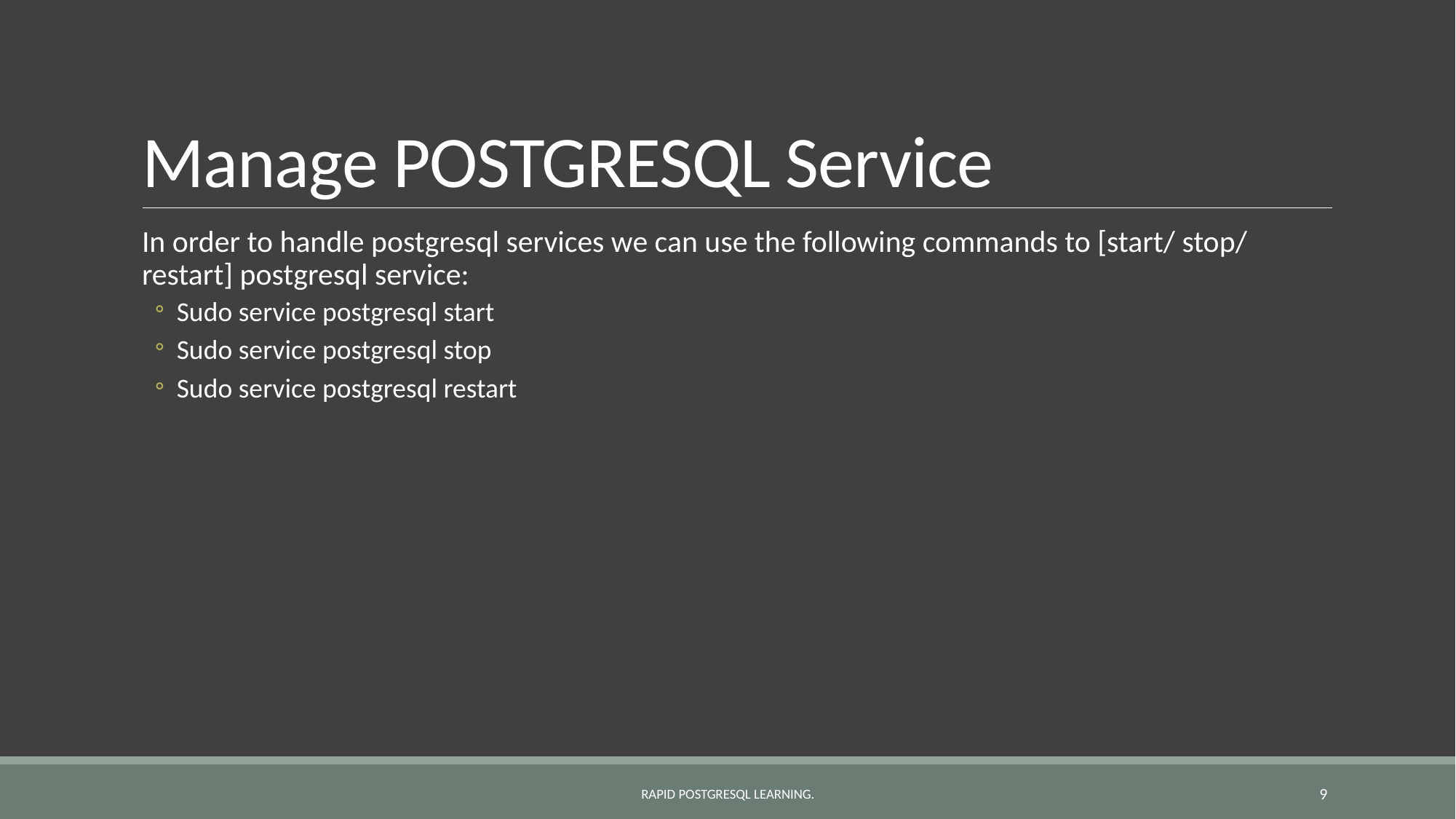

# Manage POSTGRESQL Service
In order to handle postgresql services we can use the following commands to [start/ stop/ restart] postgresql service:
Sudo service postgresql start
Sudo service postgresql stop
Sudo service postgresql restart
Rapid POSTGRESQL learning.
9